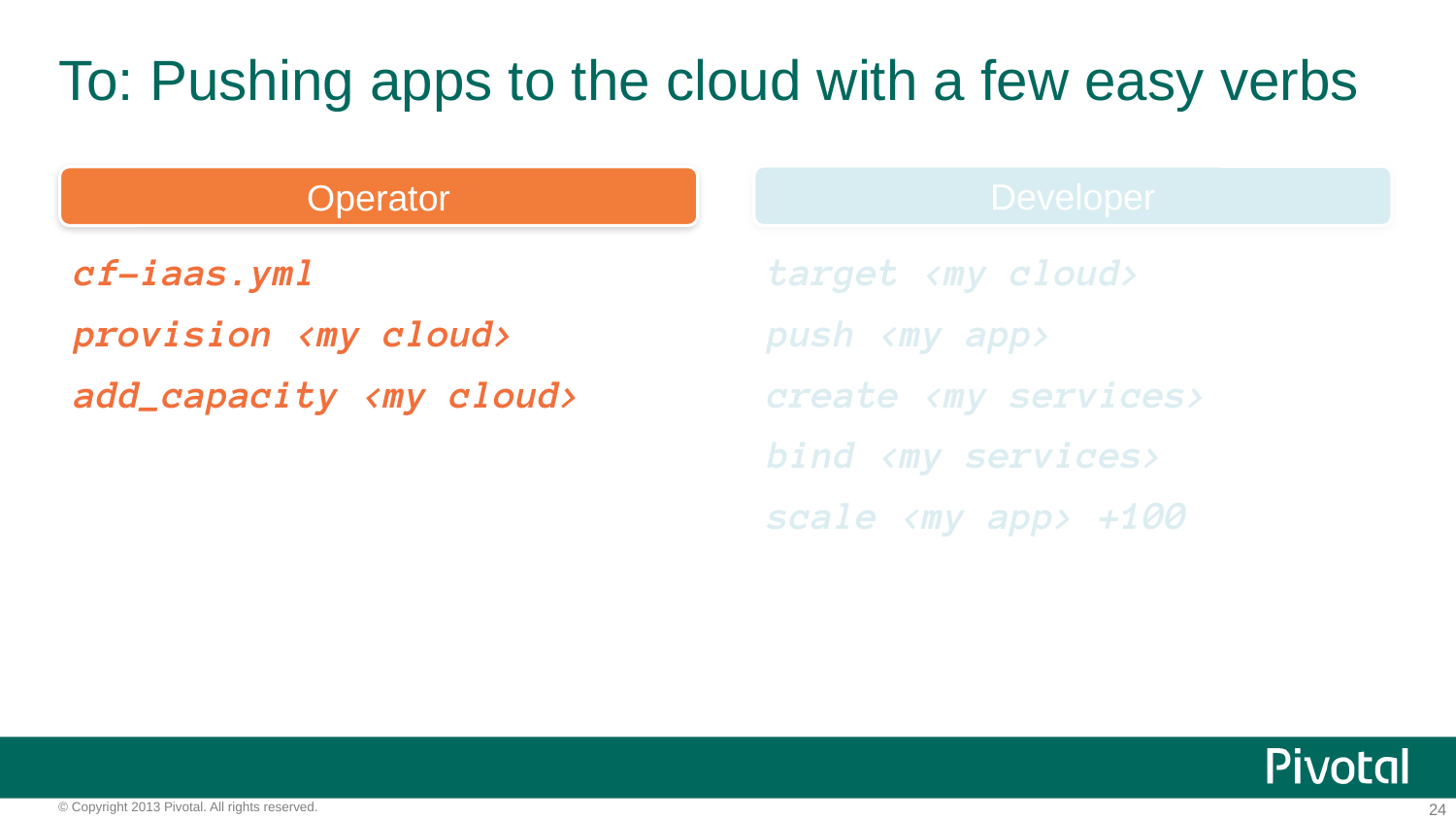

# To: Pushing apps to the cloud with a few easy verbs

Developer
Operator
cf-iaas.yml
provision <my cloud>
add_capacity <my cloud>

target <my cloud>
push <my app>
create <my services>
bind <my services>
scale <my app> +100